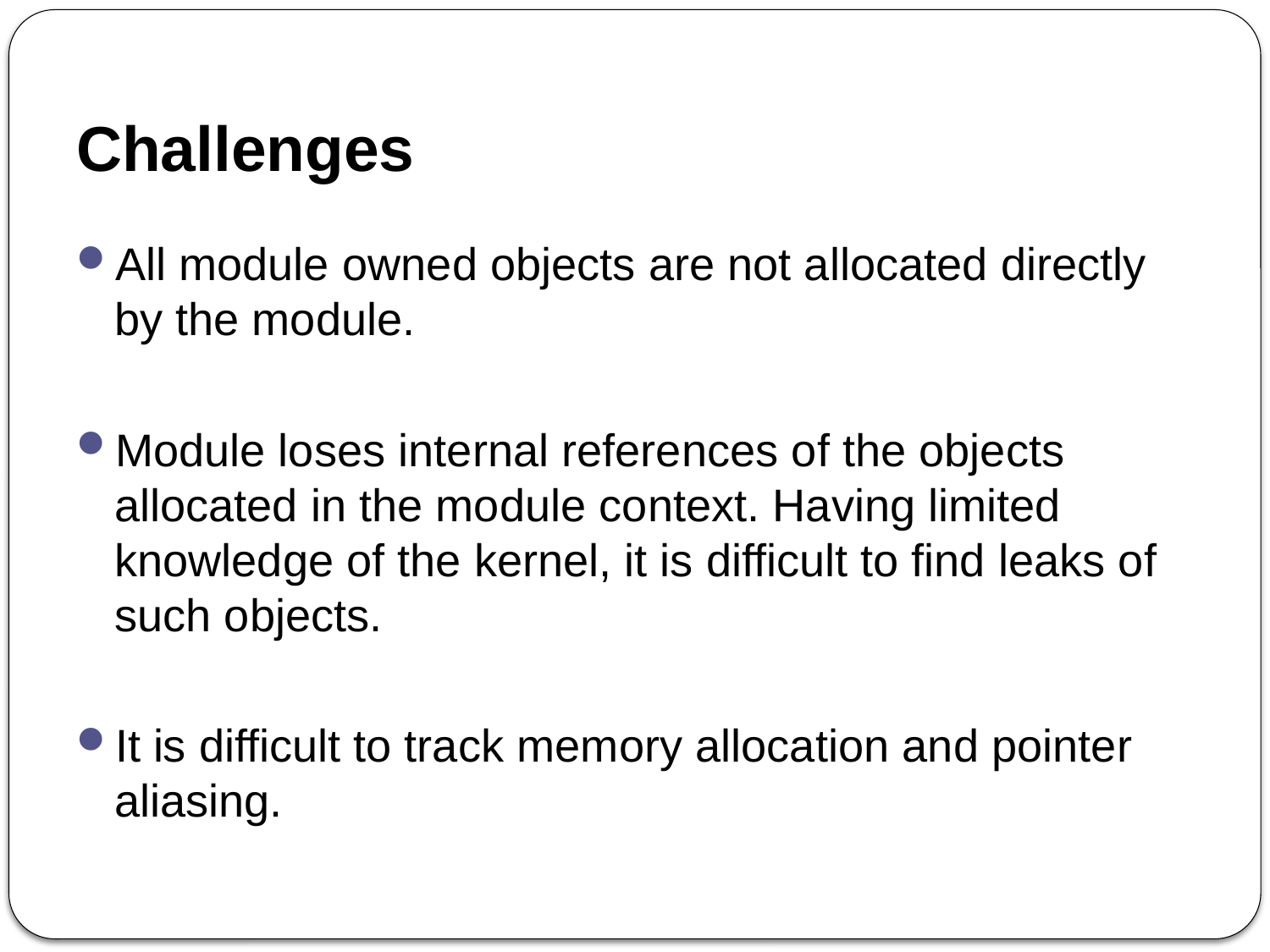

# Challenges
All module owned objects are not allocated directly by the module.

Module loses internal references of the objects allocated in the module context. Having limited knowledge of the kernel, it is difficult to find leaks of such objects.

It is difficult to track memory allocation and pointer aliasing.